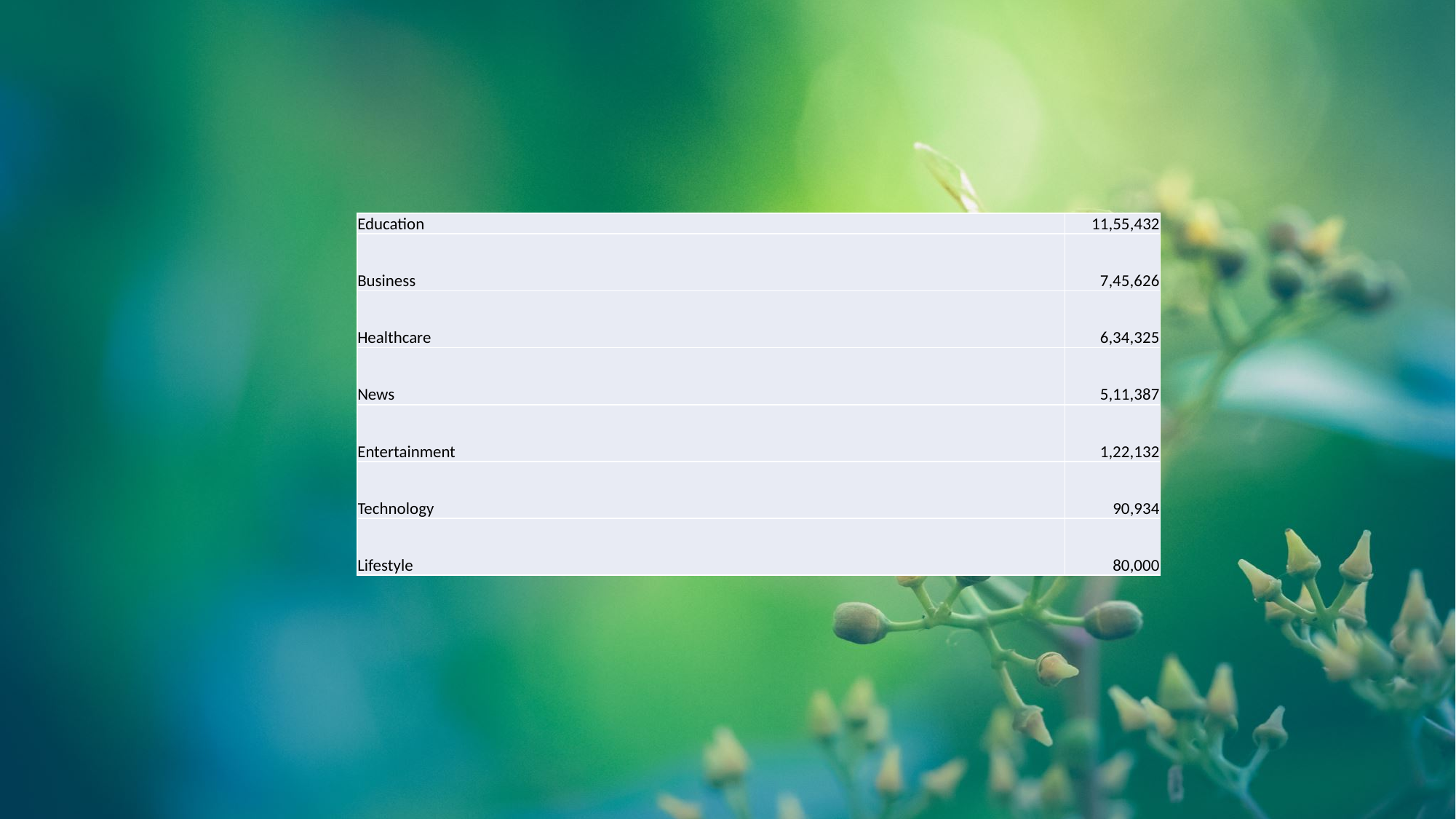

| Education | 11,55,432 |
| --- | --- |
| Business | 7,45,626 |
| Healthcare | 6,34,325 |
| News | 5,11,387 |
| Entertainment | 1,22,132 |
| Technology | 90,934 |
| Lifestyle | 80,000 |